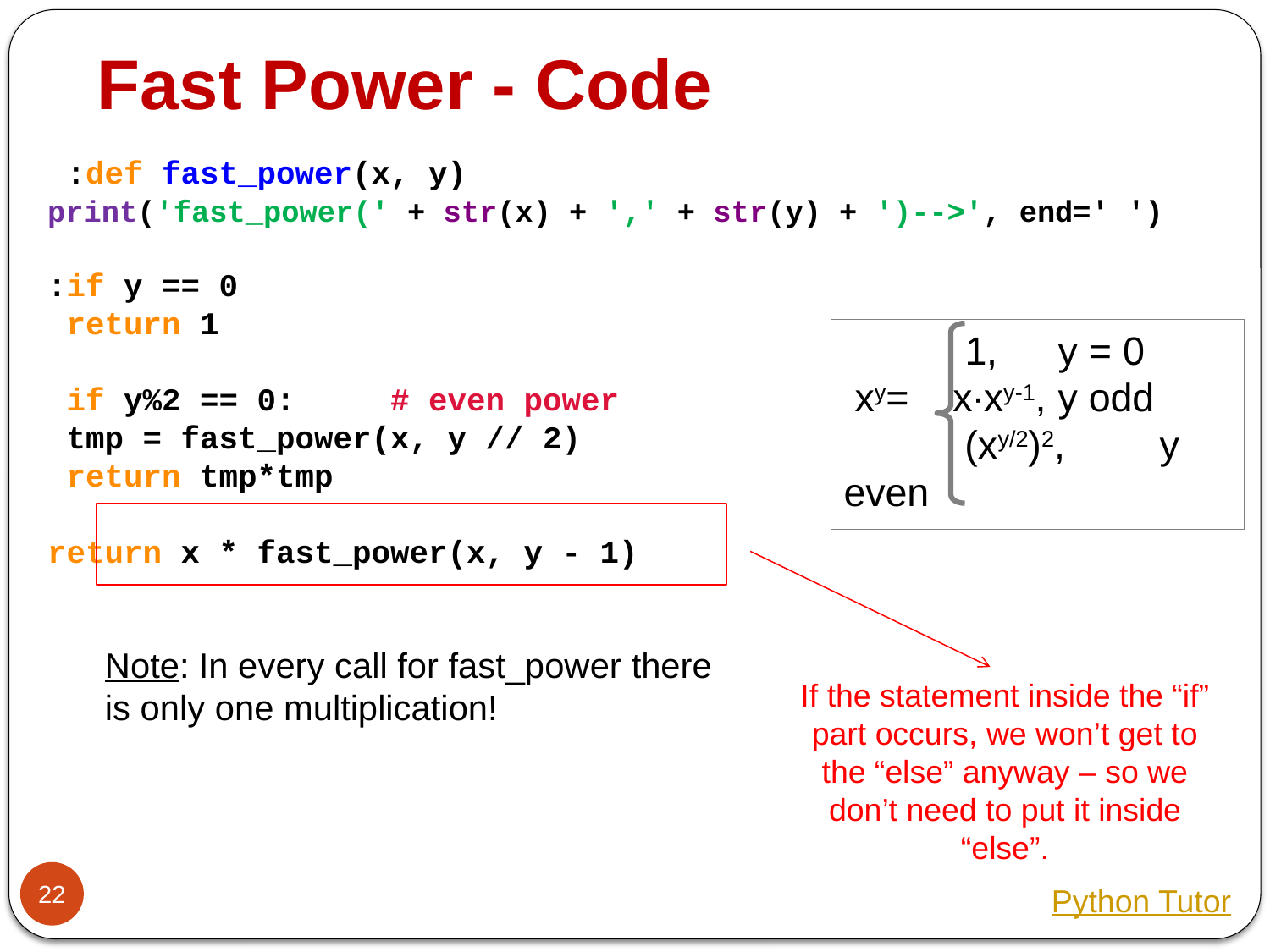

# Fast Power - Code
def fast_power(x, y):
	print('fast_power(' + str(x) + ',' + str(y) + ')-->', end=' ')

	if y == 0:
		return 1

	if y%2 == 0:     # even power
		tmp = fast_power(x, y // 2)
		return tmp*tmp

	return x * fast_power(x, y - 1)

           1,	 y = 0
 xy=    x∙xy-1,	 y odd
           (xy/2)2,	 y even

Note: In every call for fast_power there is only one multiplication!
If the statement inside the “if” part occurs, we won’t get to the “else” anyway – so we don’t need to put it inside “else”.
22
Python Tutor